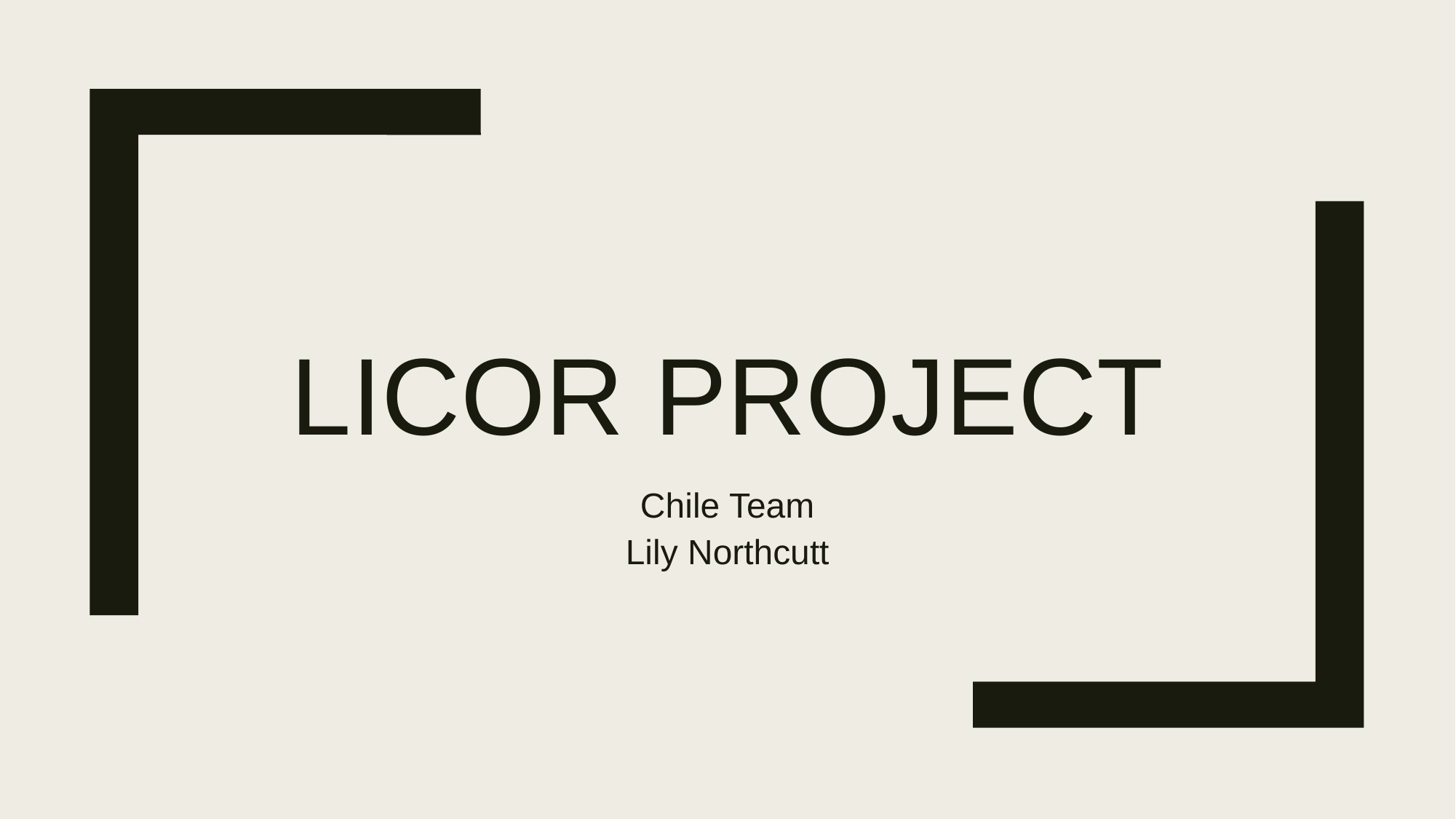

# LICOR Project
Chile Team
Lily Northcutt